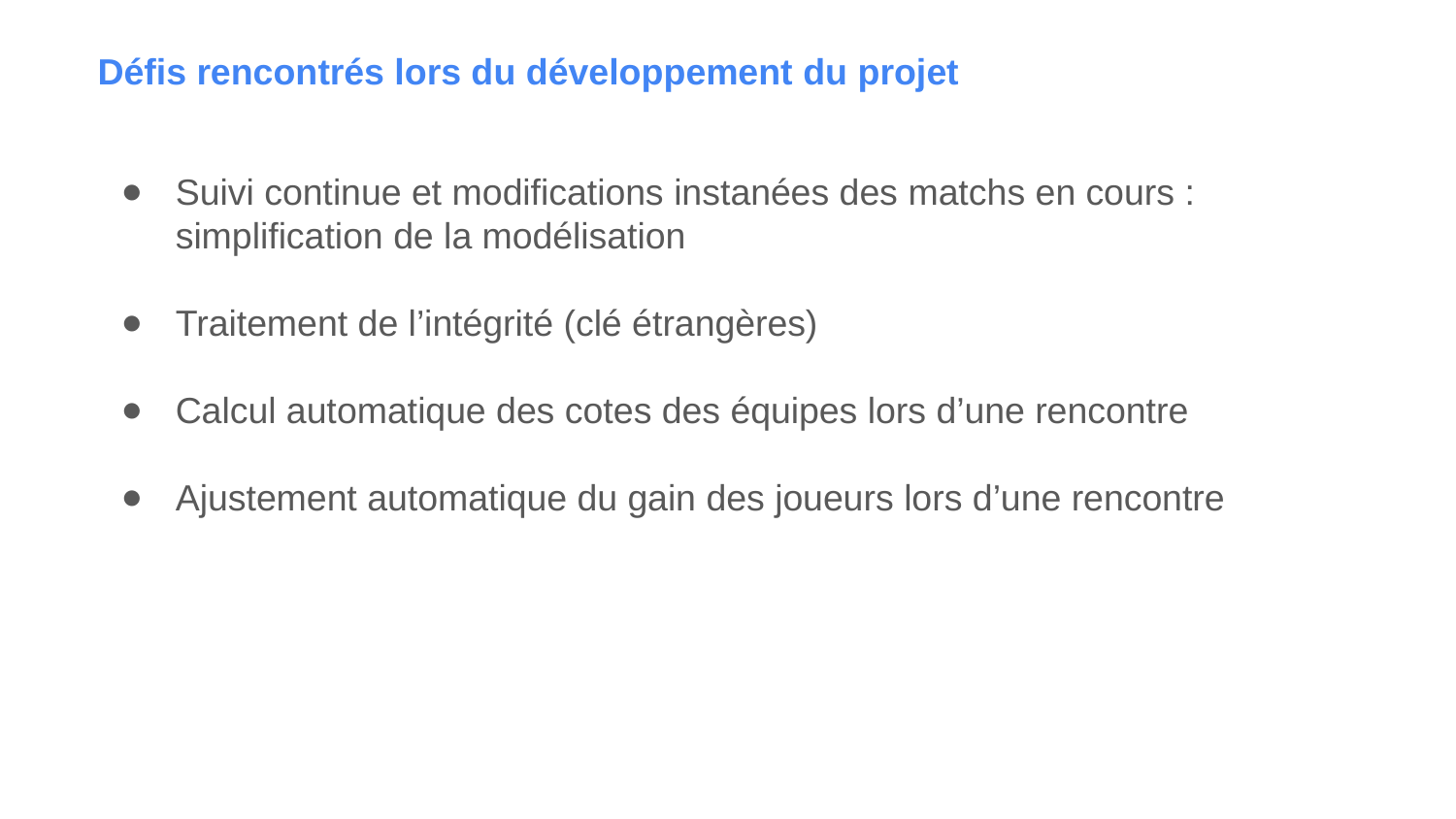

Défis rencontrés lors du développement du projet
Suivi continue et modifications instanées des matchs en cours : simplification de la modélisation

Traitement de l’intégrité (clé étrangères)

Calcul automatique des cotes des équipes lors d’une rencontre

Ajustement automatique du gain des joueurs lors d’une rencontre